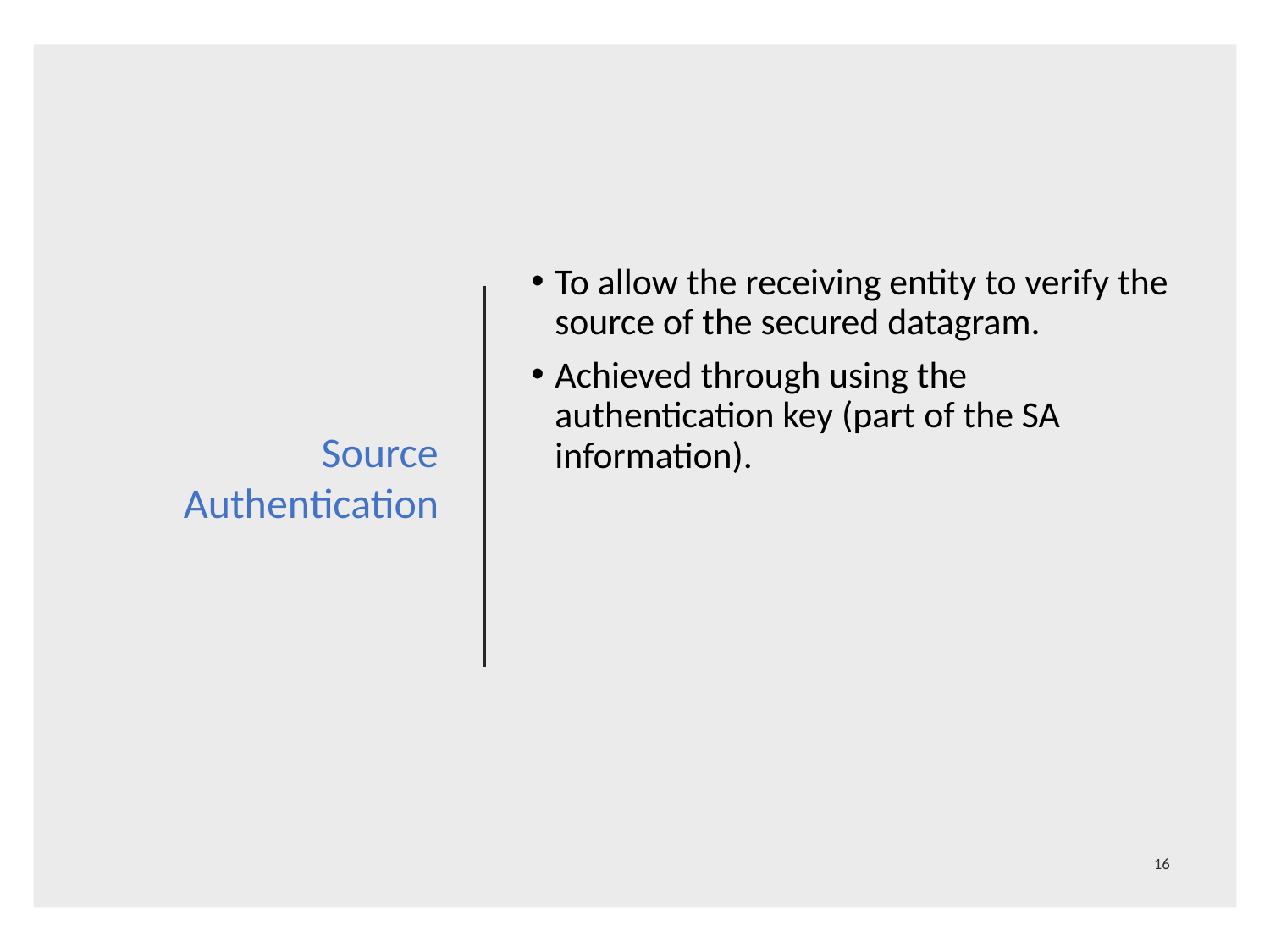

# Source Authentication
To allow the receiving entity to verify the source of the secured datagram.
Achieved through using the authentication key (part of the SA information).

16